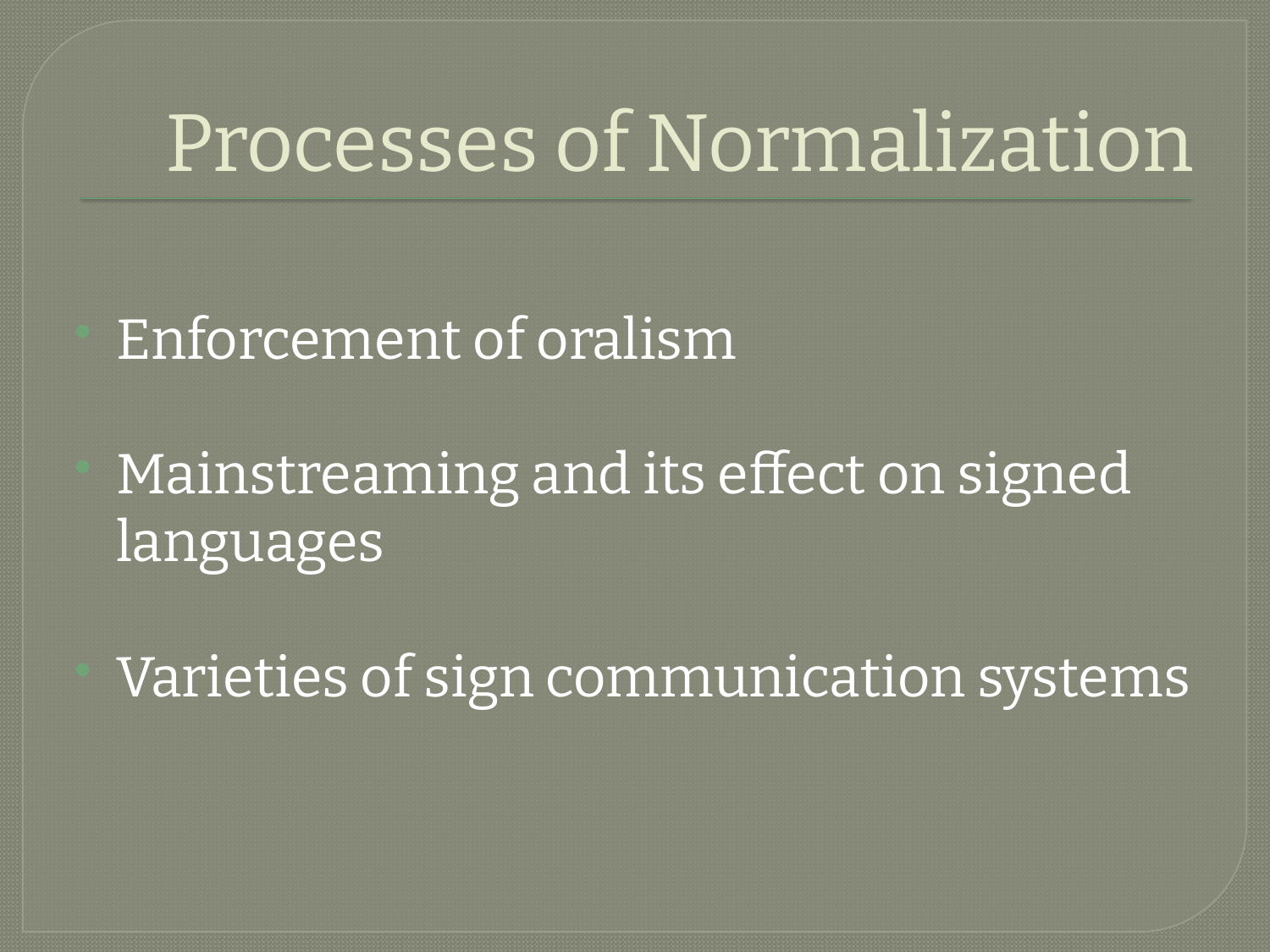

# Processes of Normalization

Enforcement of oralism

Mainstreaming and its effect on signed languages

Varieties of sign communication systems